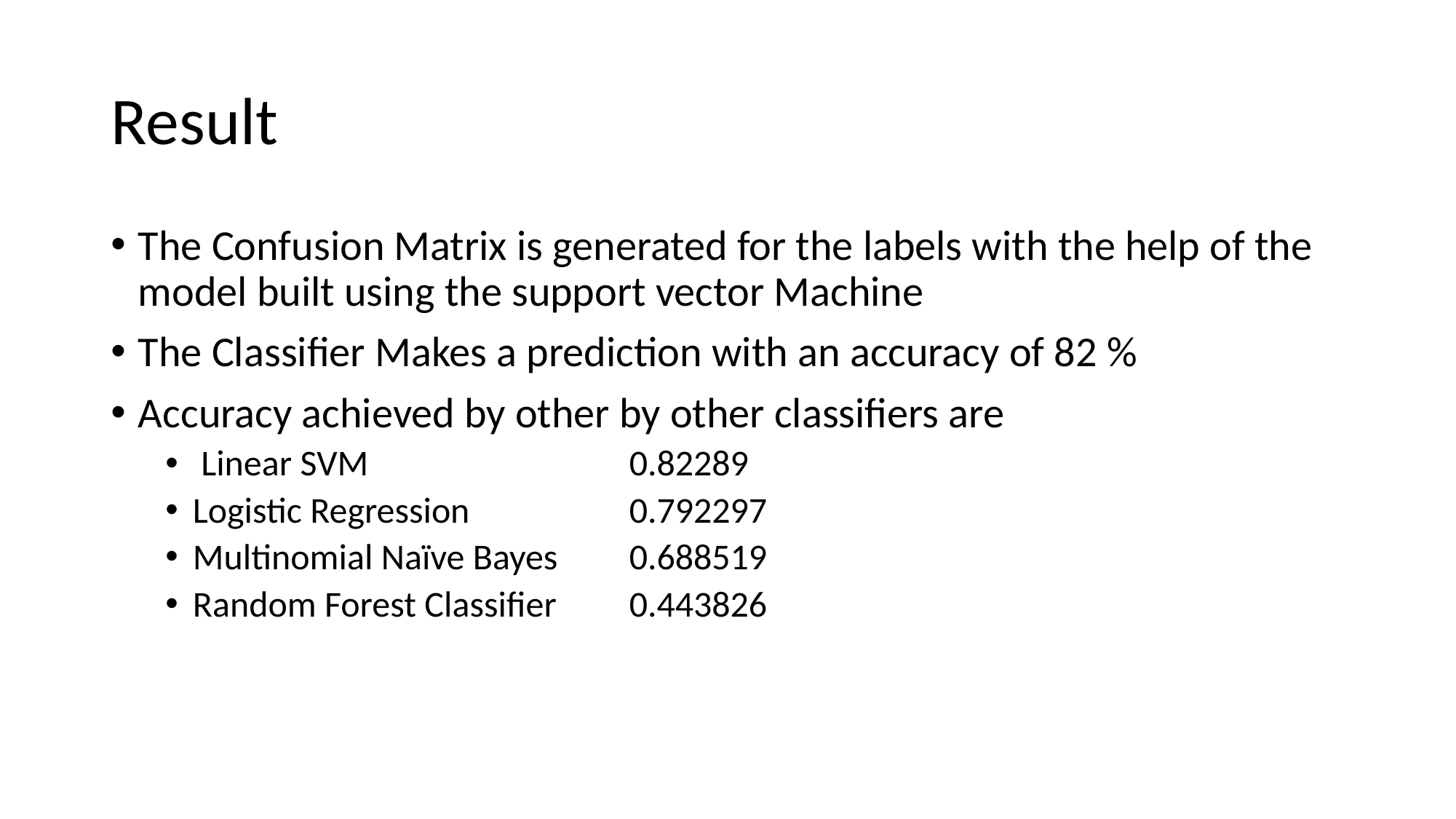

# Result
The Confusion Matrix is generated for the labels with the help of the model built using the support vector Machine
The Classifier Makes a prediction with an accuracy of 82 %
Accuracy achieved by other by other classifiers are
 Linear SVM			0.82289
Logistic Regression		0.792297
Multinomial Naïve Bayes	0.688519
Random Forest Classifier	0.443826